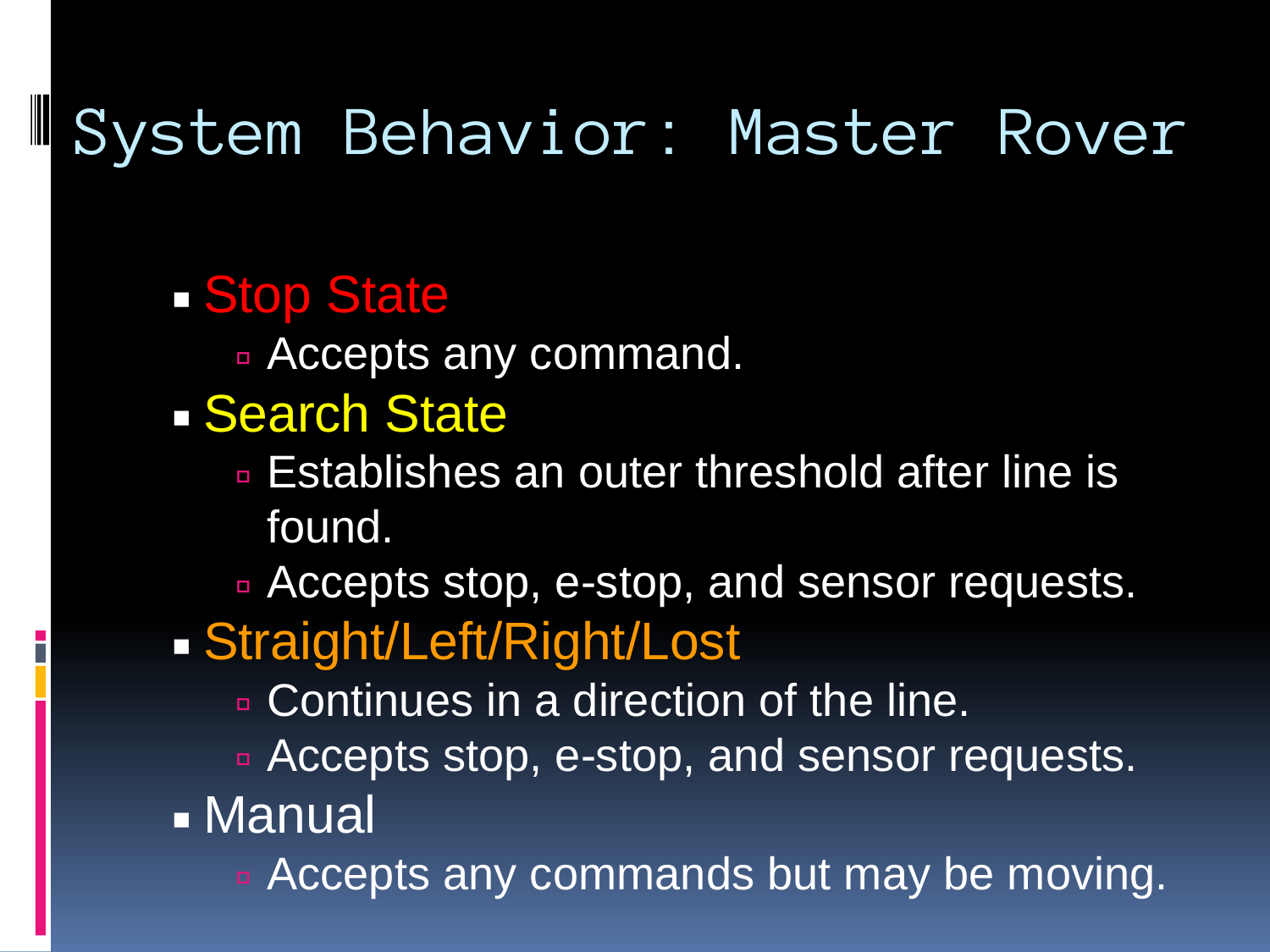

# System Behavior: Master Rover
Stop State
Accepts any command.
Search State
Establishes an outer threshold after line is found.
Accepts stop, e-stop, and sensor requests.
Straight/Left/Right/Lost
Continues in a direction of the line.
Accepts stop, e-stop, and sensor requests.
Manual
Accepts any commands but may be moving.